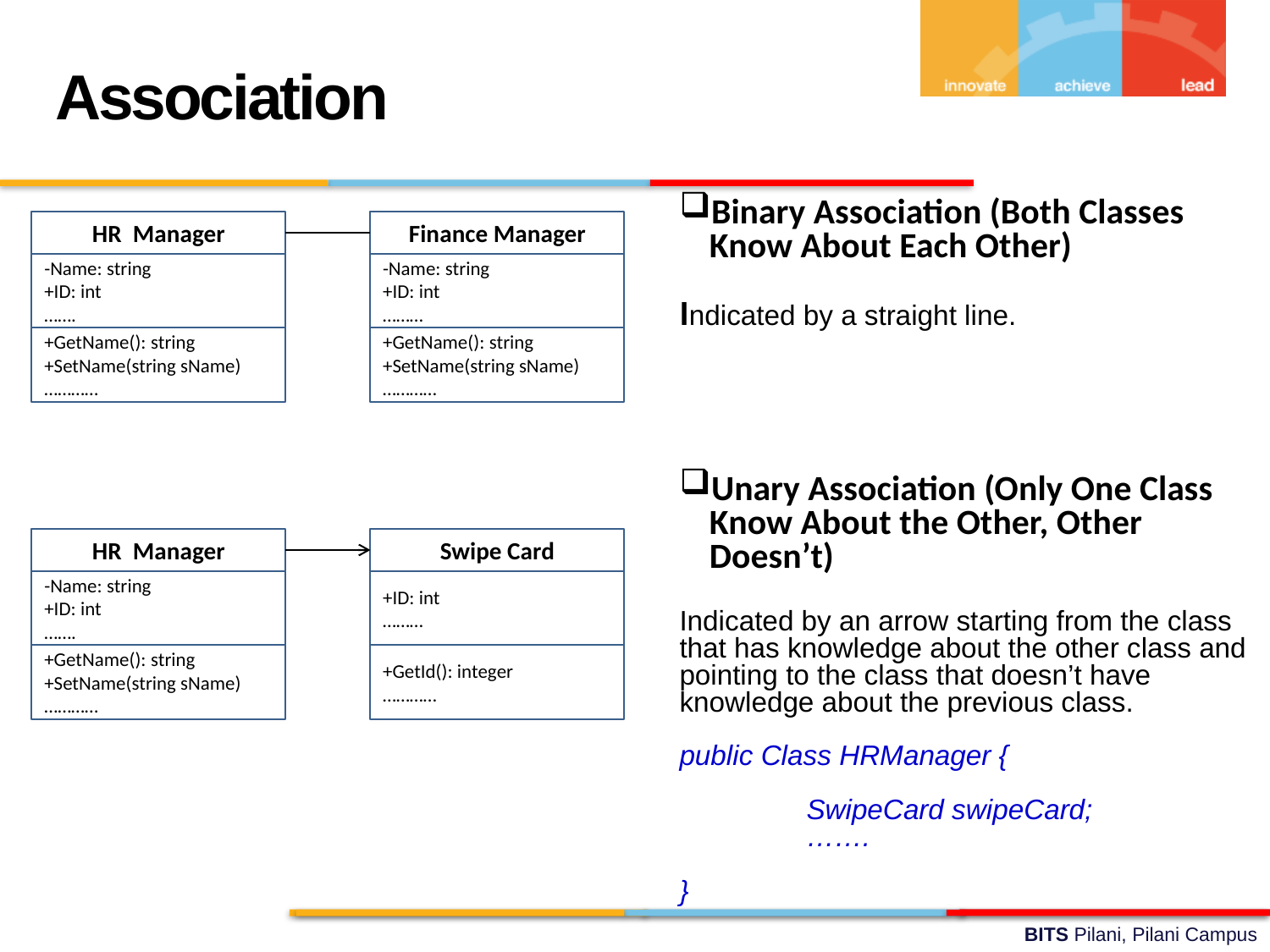

Association
Binary Association (Both Classes Know About Each Other)

Indicated by a straight line.

Unary Association (Only One Class Know About the Other, Other Doesn’t)

Indicated by an arrow starting from the class that has knowledge about the other class and pointing to the class that doesn’t have knowledge about the previous class.

public Class HRManager {

	SwipeCard swipeCard;
	…….

}
HR  Manager
Finance Manager
-Name: string
+ID: int
…….
-Name: string
+ID: int
………
+GetName(): string
+SetName(string sName)
…………
+GetName(): string
+SetName(string sName)
…………
HR  Manager
Swipe Card
-Name: string
+ID: int
…….
+ID: int
………
+GetName(): string
+SetName(string sName)
…………
+GetId(): integer
…………